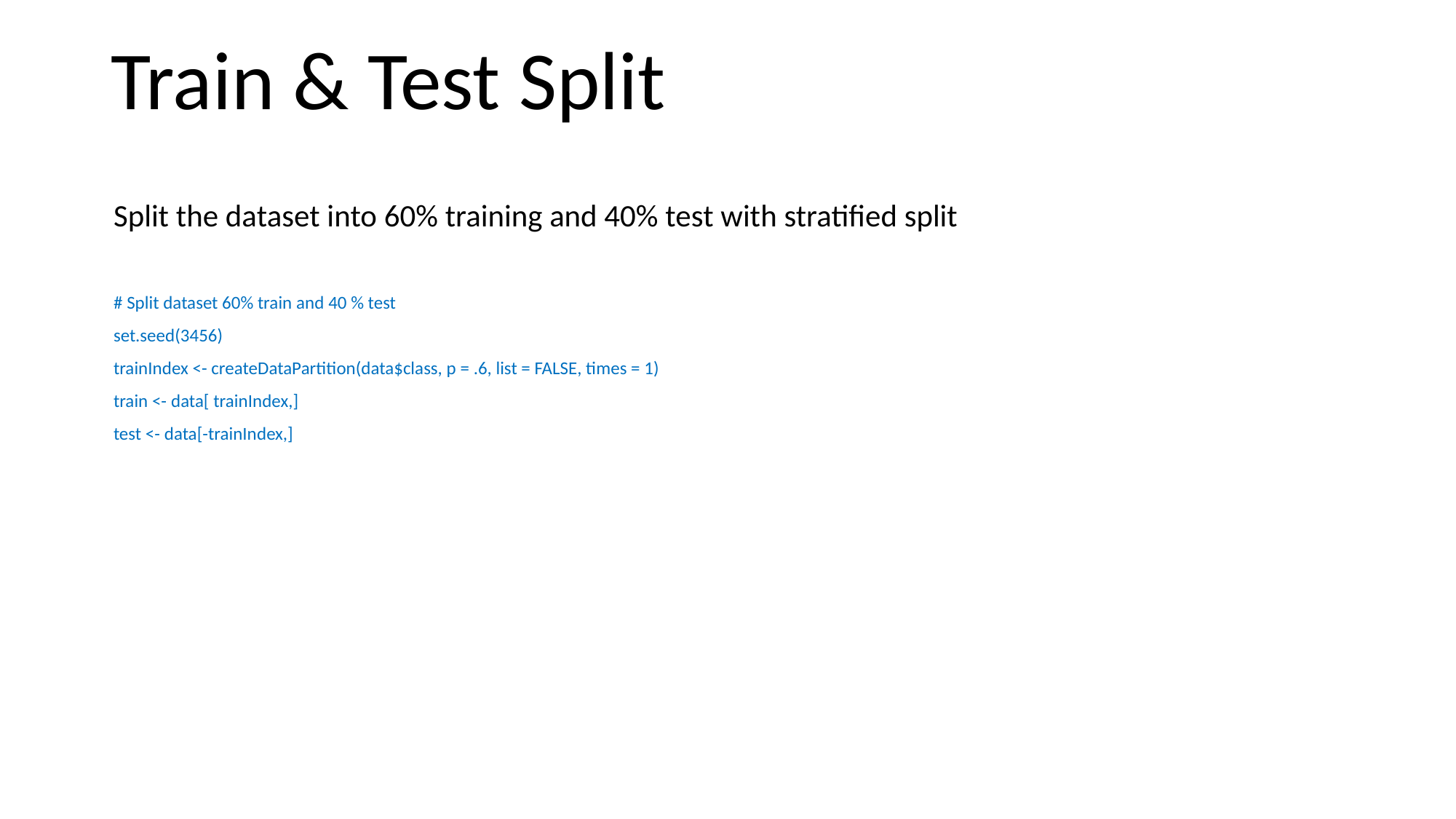

# Train & Test Split

Split the dataset into 60% training and 40% test with stratified split

# Split dataset 60% train and 40 % test
set.seed(3456)
trainIndex <- createDataPartition(data$class, p = .6, list = FALSE, times = 1)
train <- data[ trainIndex,]
test <- data[-trainIndex,]